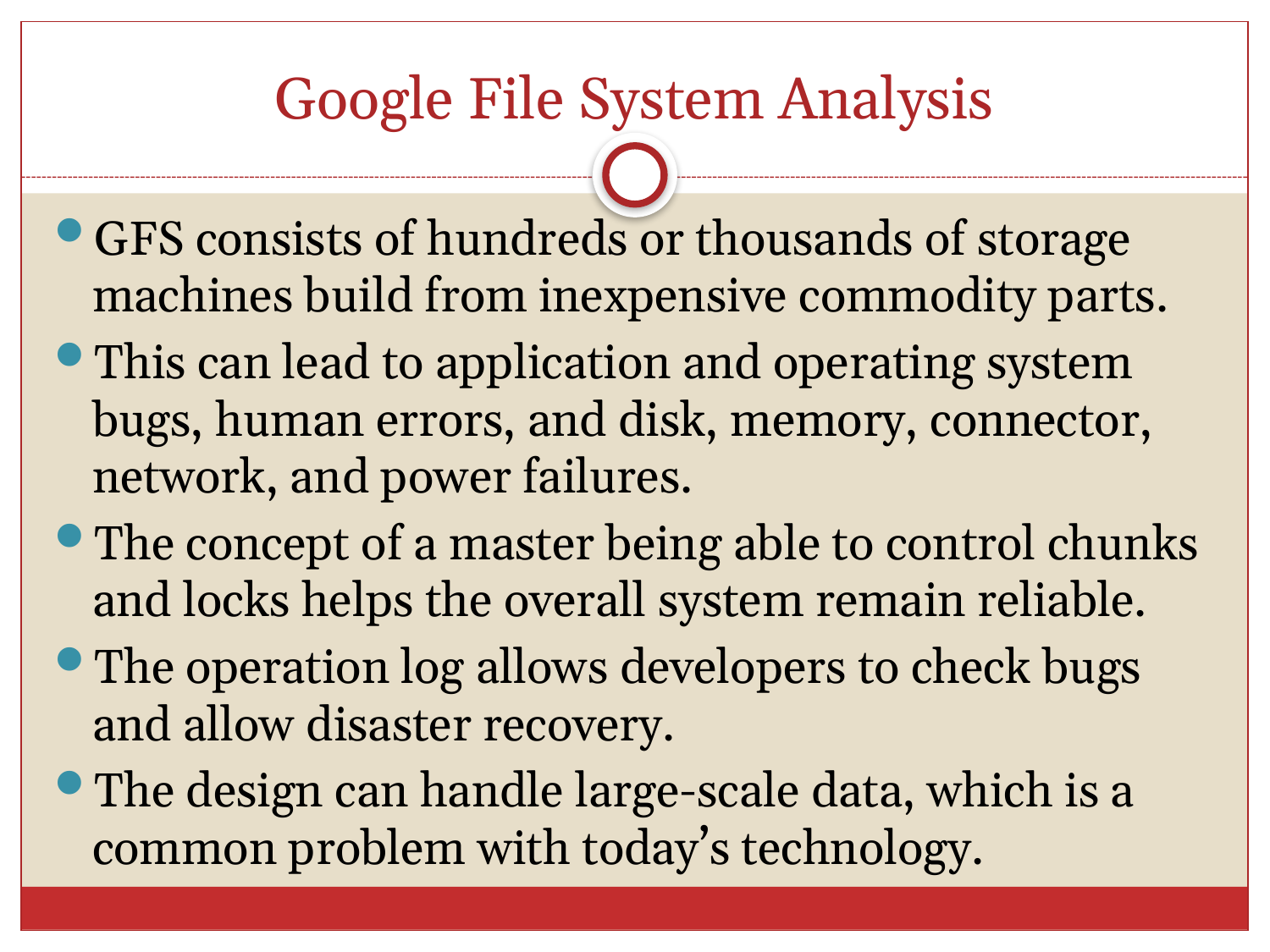

# Google File System Analysis
GFS consists of hundreds or thousands of storage machines build from inexpensive commodity parts.
This can lead to application and operating system bugs, human errors, and disk, memory, connector, network, and power failures.
The concept of a master being able to control chunks and locks helps the overall system remain reliable.
The operation log allows developers to check bugs and allow disaster recovery.
The design can handle large-scale data, which is a common problem with today’s technology.